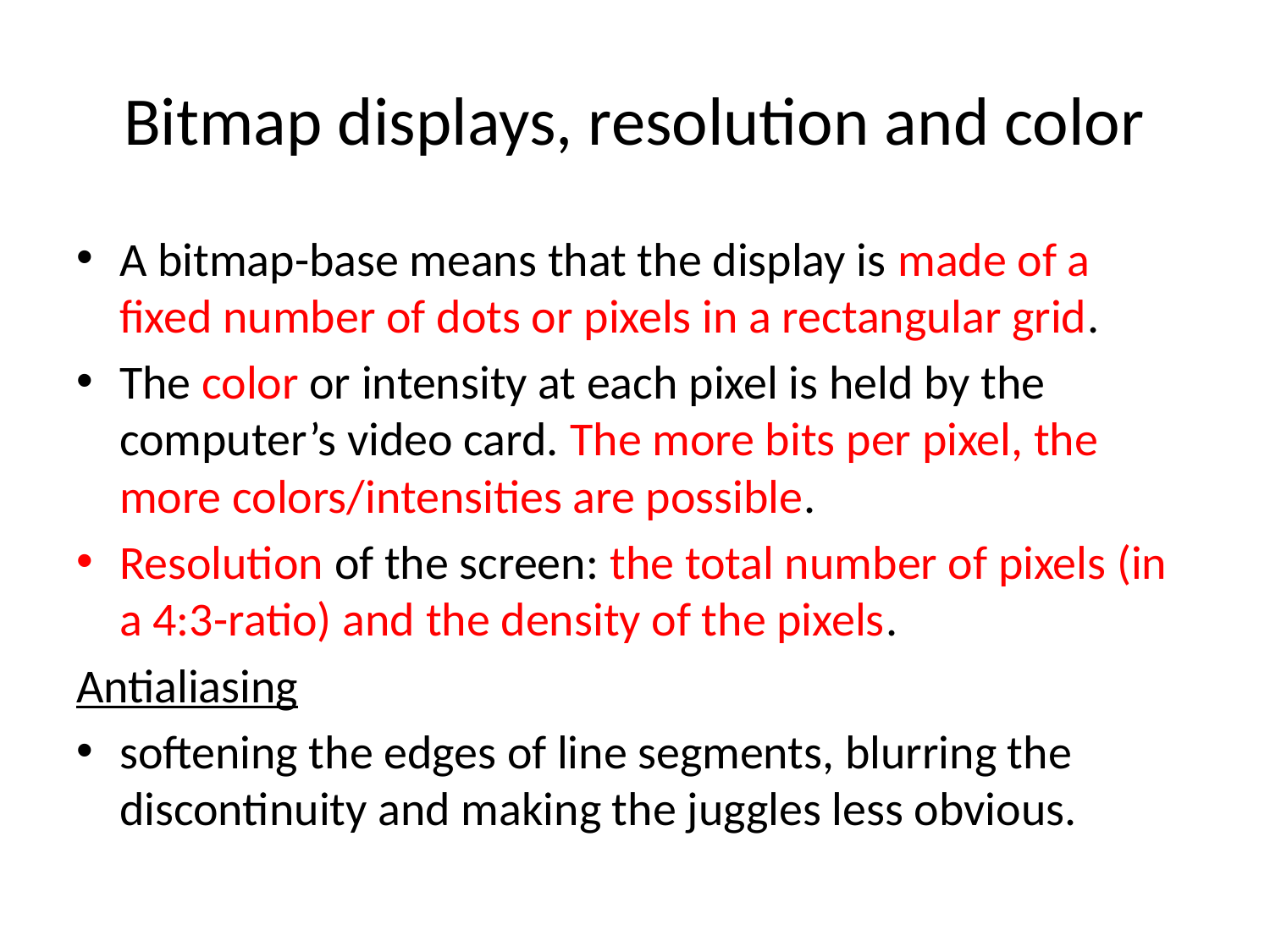

# Bitmap displays, resolution and color
A bitmap-base means that the display is made of a fixed number of dots or pixels in a rectangular grid.
The color or intensity at each pixel is held by the computer’s video card. The more bits per pixel, the more colors/intensities are possible.
Resolution of the screen: the total number of pixels (in a 4:3-ratio) and the density of the pixels.
Antialiasing
softening the edges of line segments, blurring the discontinuity and making the juggles less obvious.